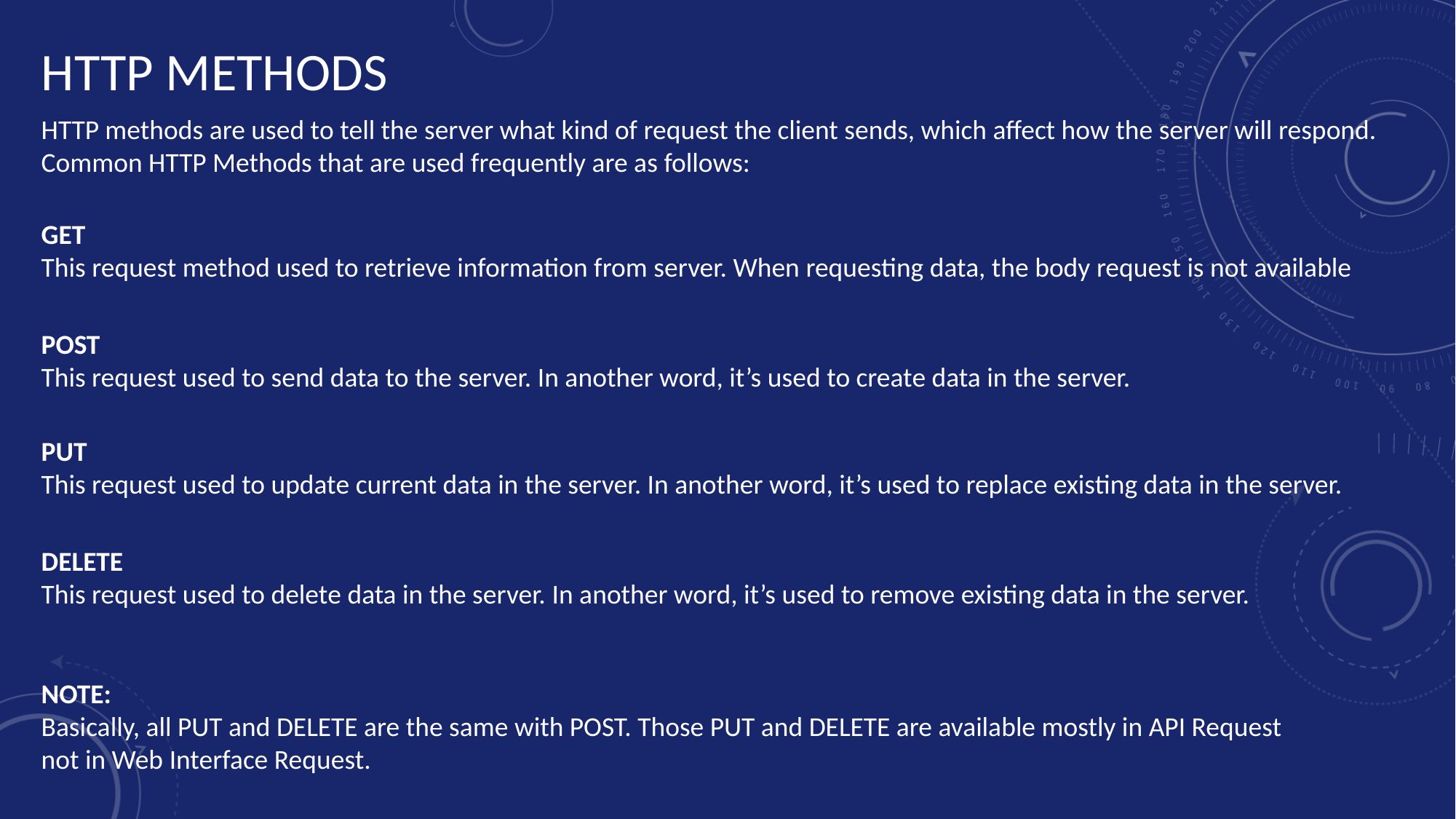

# HTTP Methods
HTTP methods are used to tell the server what kind of request the client sends, which affect how the server will respond.
Common HTTP Methods that are used frequently are as follows:
GET
This request method used to retrieve information from server. When requesting data, the body request is not available

POST
This request used to send data to the server. In another word, it’s used to create data in the server.
PUT
This request used to update current data in the server. In another word, it’s used to replace existing data in the server.
DELETE
This request used to delete data in the server. In another word, it’s used to remove existing data in the server.
NOTE:
Basically, all PUT and DELETE are the same with POST. Those PUT and DELETE are available mostly in API Request not in Web Interface Request.